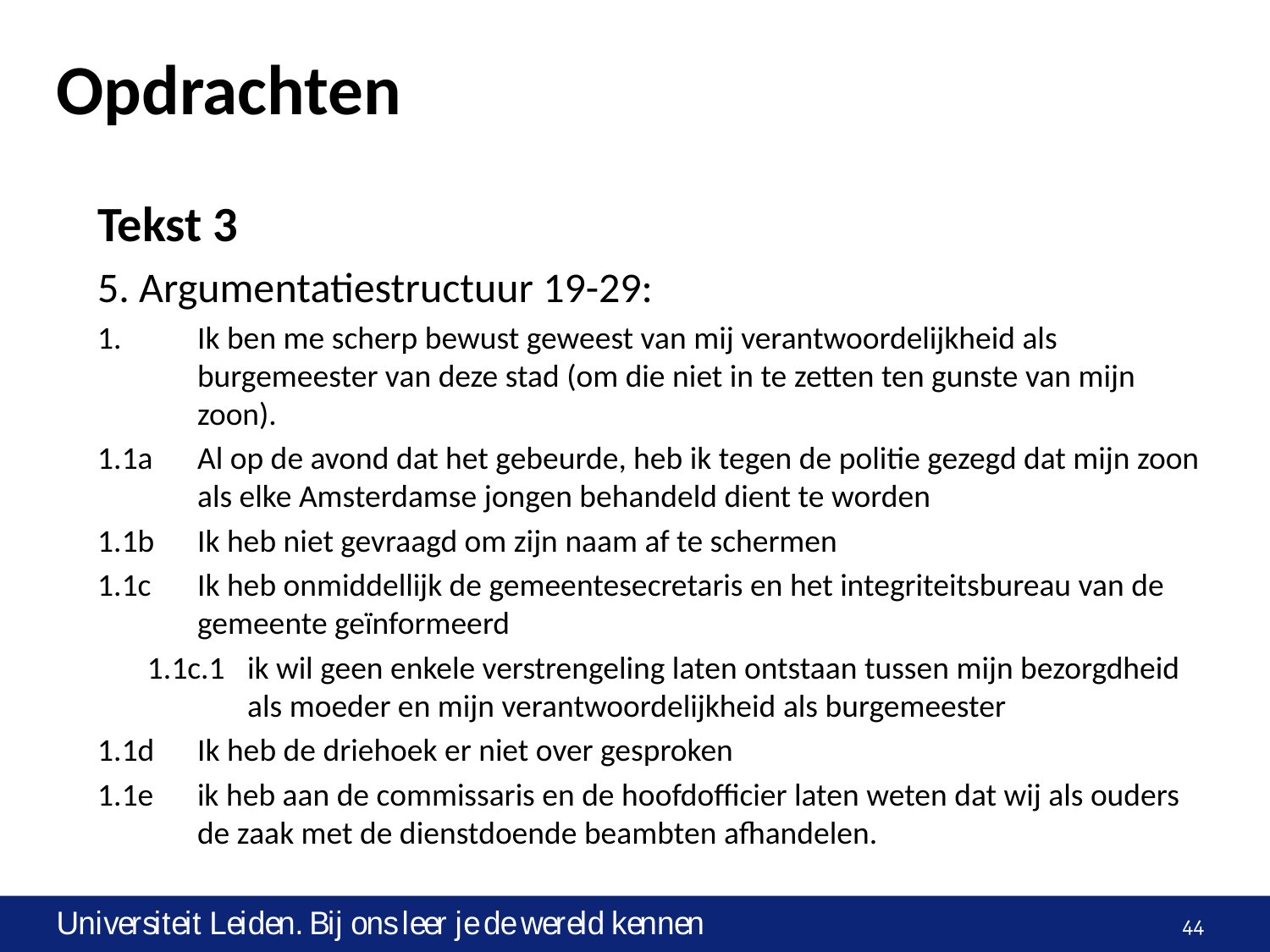

# Opdrachten
Tekst 3
5. Argumentatiestructuur 19-29:
Ik ben me scherp bewust geweest van mij verantwoordelijkheid als burgemeester van deze stad (om die niet in te zetten ten gunste van mijn zoon).
1.1a	Al op de avond dat het gebeurde, heb ik tegen de politie gezegd dat mijn zoon als elke Amsterdamse jongen behandeld dient te worden
1.1b	Ik heb niet gevraagd om zijn naam af te schermen
1.1c	Ik heb onmiddellijk de gemeentesecretaris en het integriteitsbureau van de gemeente geïnformeerd
1.1c.1	ik wil geen enkele verstrengeling laten ontstaan tussen mijn bezorgdheid als moeder en mijn verantwoordelijkheid als burgemeester
1.1d	Ik heb de driehoek er niet over gesproken
1.1e	ik heb aan de commissaris en de hoofdofficier laten weten dat wij als ouders de zaak met de dienstdoende beambten afhandelen.